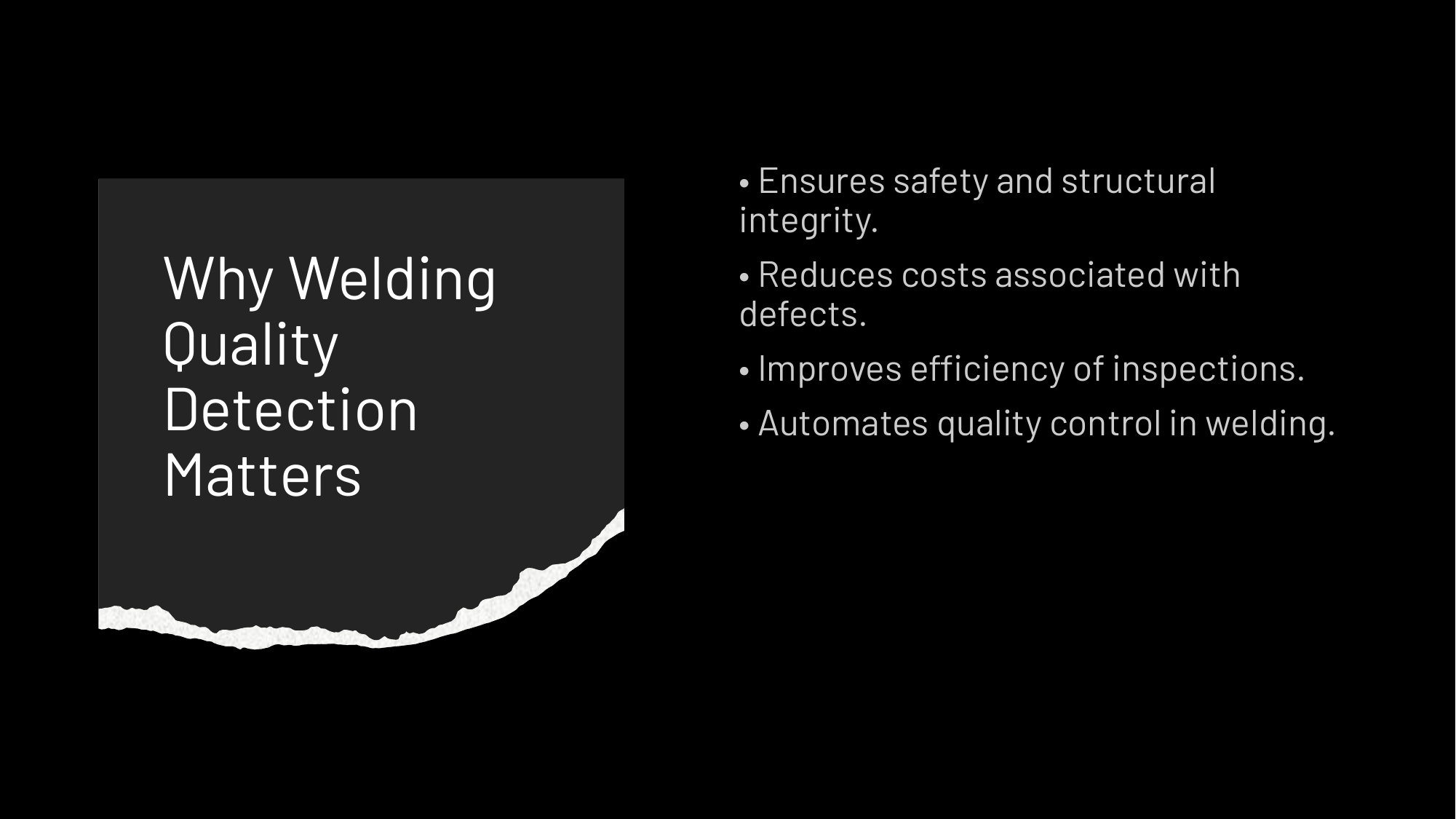

• Ensures safety and structural integrity.
• Reduces costs associated with defects.
• Improves efficiency of inspections.
• Automates quality control in welding.

# Why Welding Quality Detection Matters